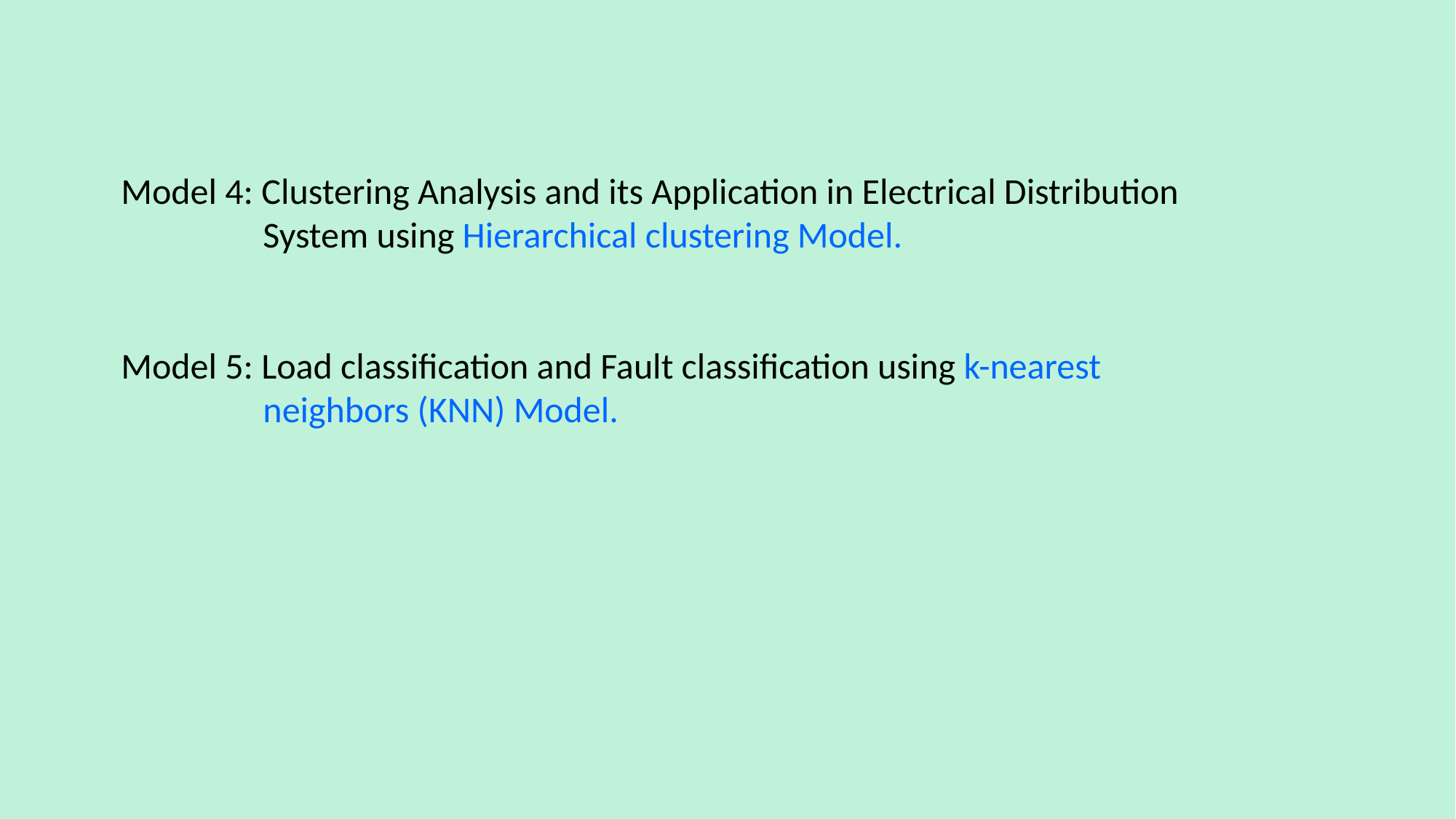

Model 4: Clustering Analysis and its Application in Electrical Distribution 		    System using Hierarchical clustering Model.

Model 5: Load classification and Fault classification using k-nearest 		    neighbors (KNN) Model.